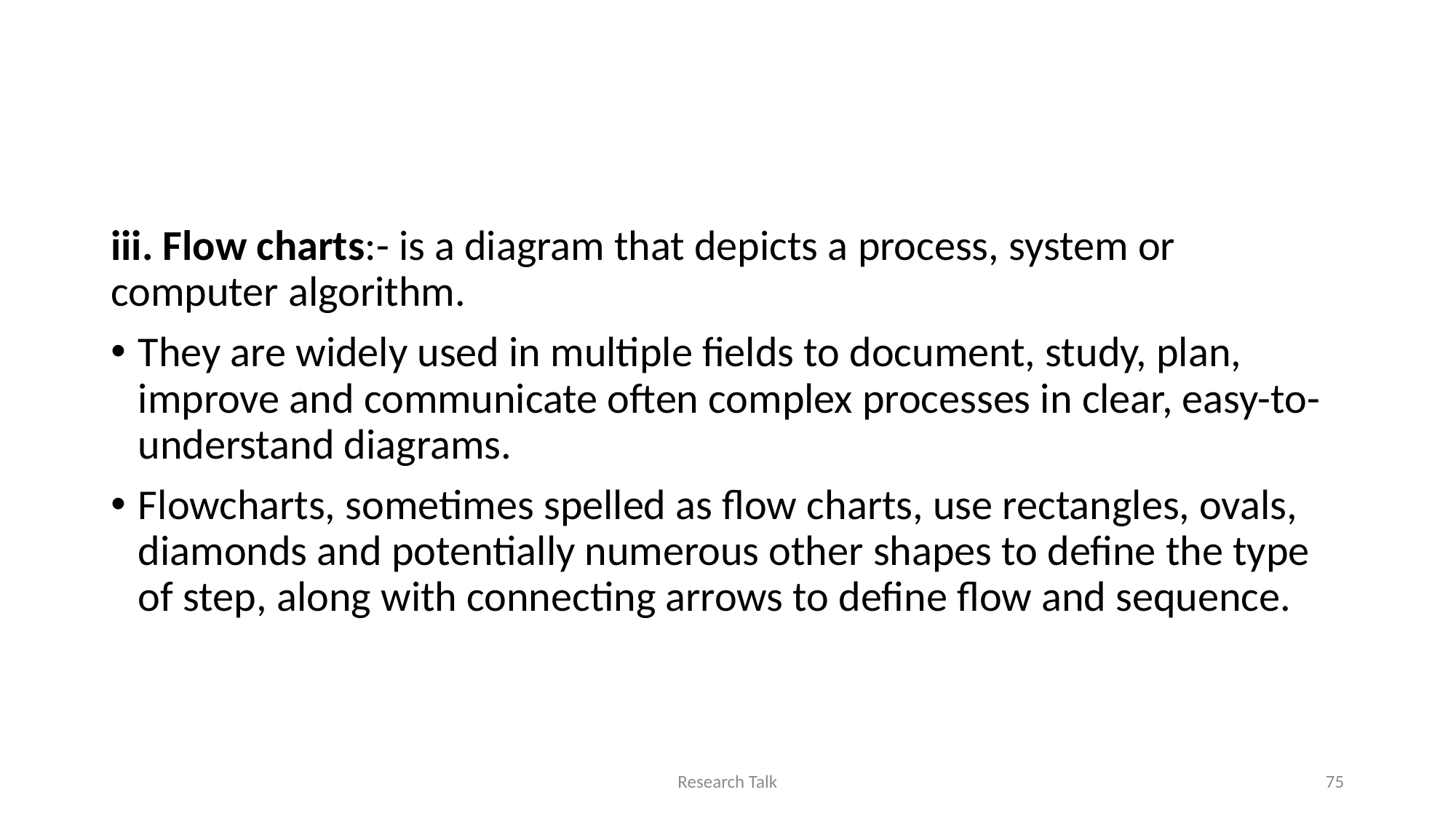

iii. Flow charts:- is a diagram that depicts a process, system or computer algorithm.
They are widely used in multiple fields to document, study, plan, improve and communicate often complex processes in clear, easy-to-understand diagrams.
Flowcharts, sometimes spelled as flow charts, use rectangles, ovals, diamonds and potentially numerous other shapes to define the type of step, along with connecting arrows to define flow and sequence.

Research Talk
75